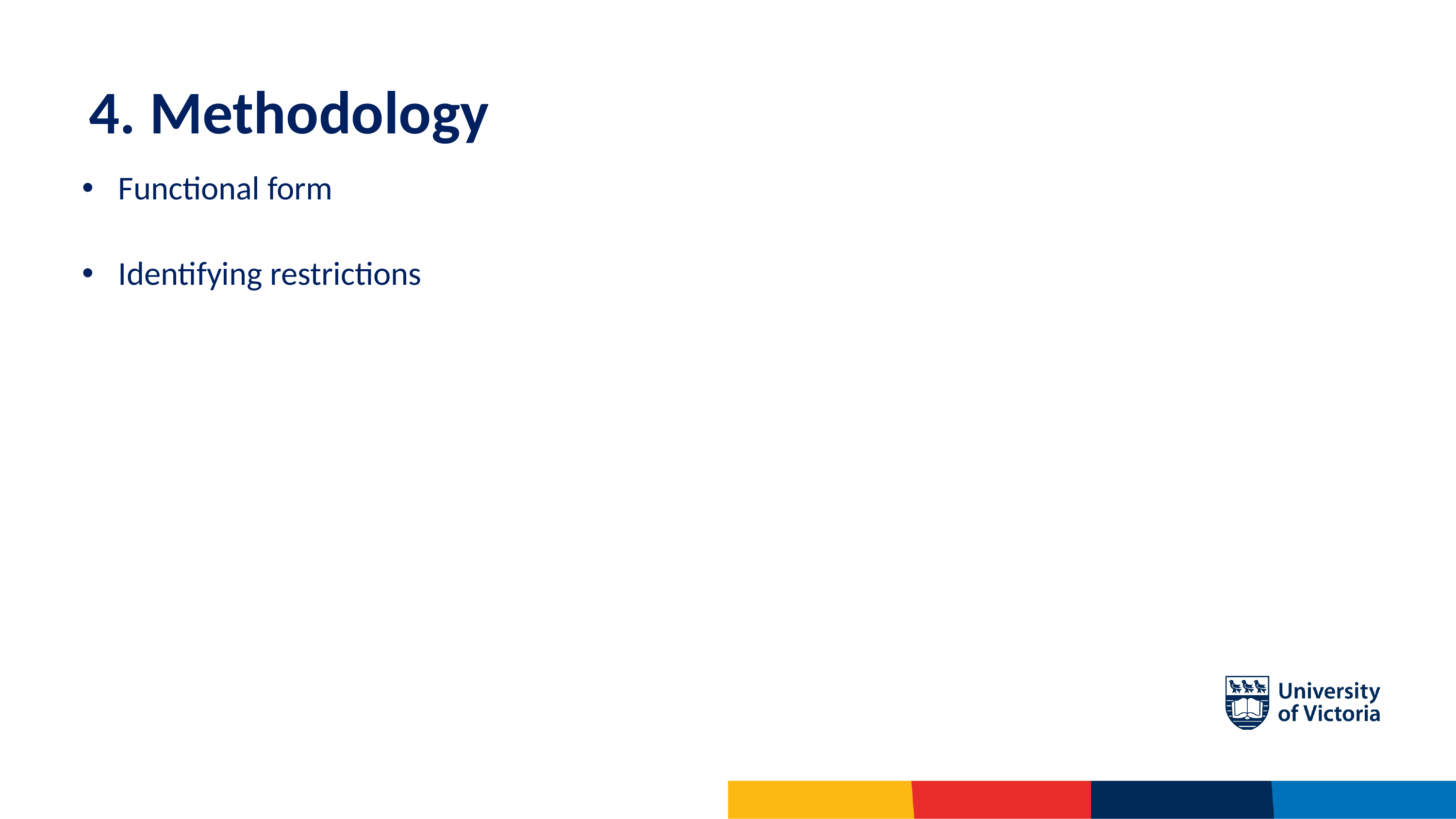

# 4. Methodology
Functional form

Identifying restrictions